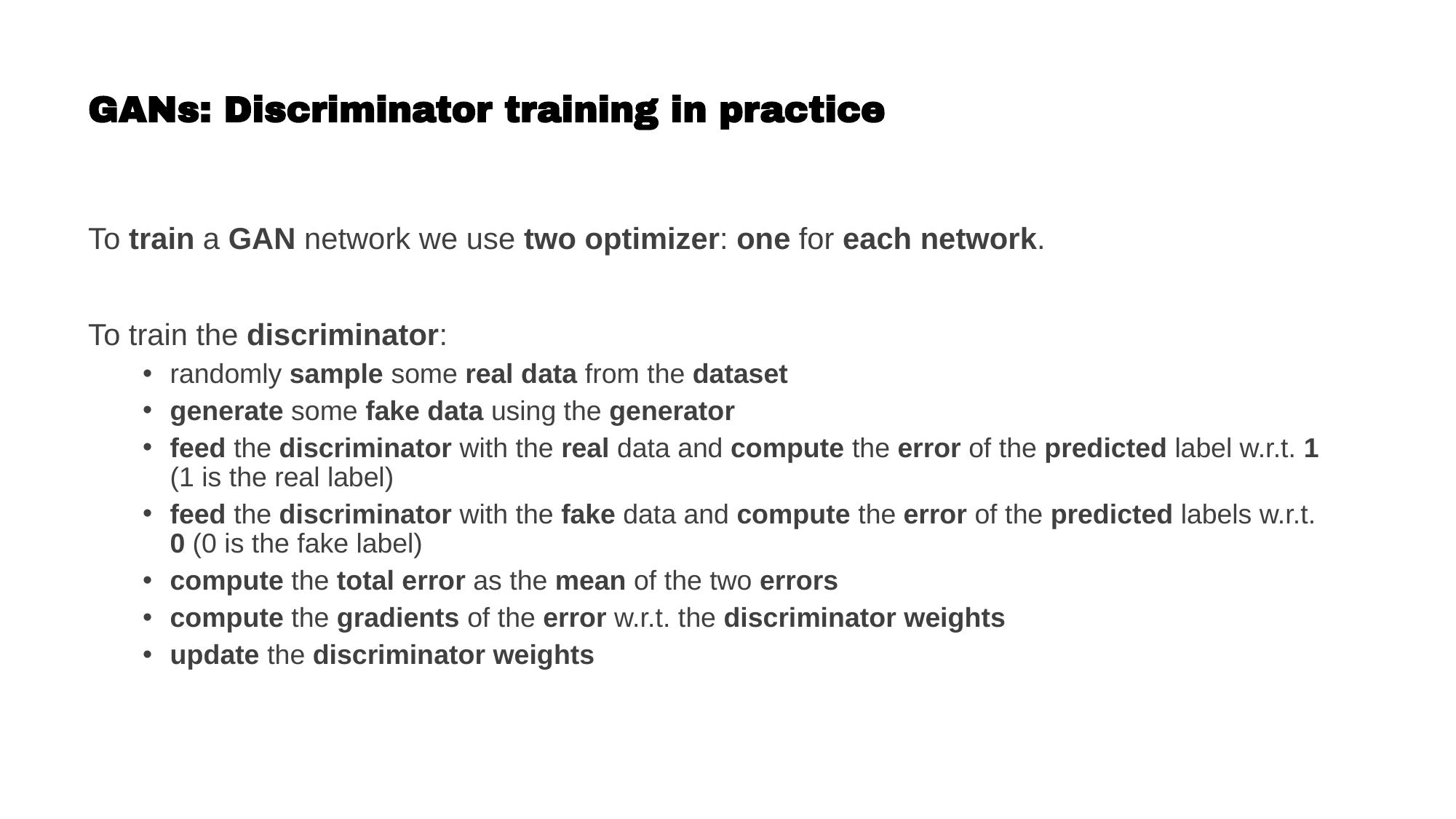

# GANs: Discriminator training in practice
To train a GAN network we use two optimizer: one for each network.

To train the discriminator:
randomly sample some real data from the dataset
generate some fake data using the generator
feed the discriminator with the real data and compute the error of the predicted label w.r.t. 1 (1 is the real label)
feed the discriminator with the fake data and compute the error of the predicted labels w.r.t. 0 (0 is the fake label)
compute the total error as the mean of the two errors
compute the gradients of the error w.r.t. the discriminator weights
update the discriminator weights